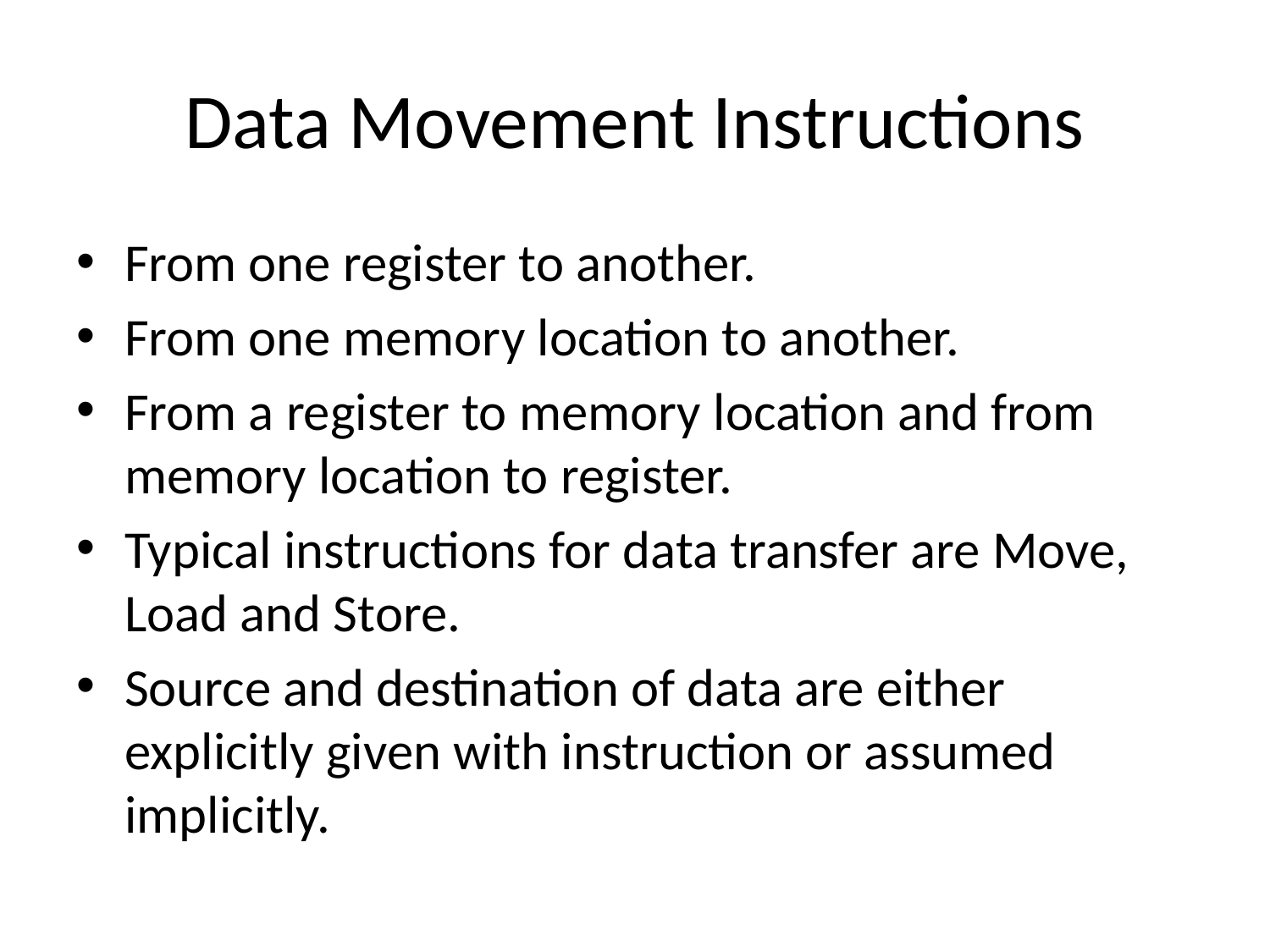

# Data Movement Instructions
From one register to another.
From one memory location to another.
From a register to memory location and from memory location to register.
Typical instructions for data transfer are Move, Load and Store.
Source and destination of data are either explicitly given with instruction or assumed implicitly.